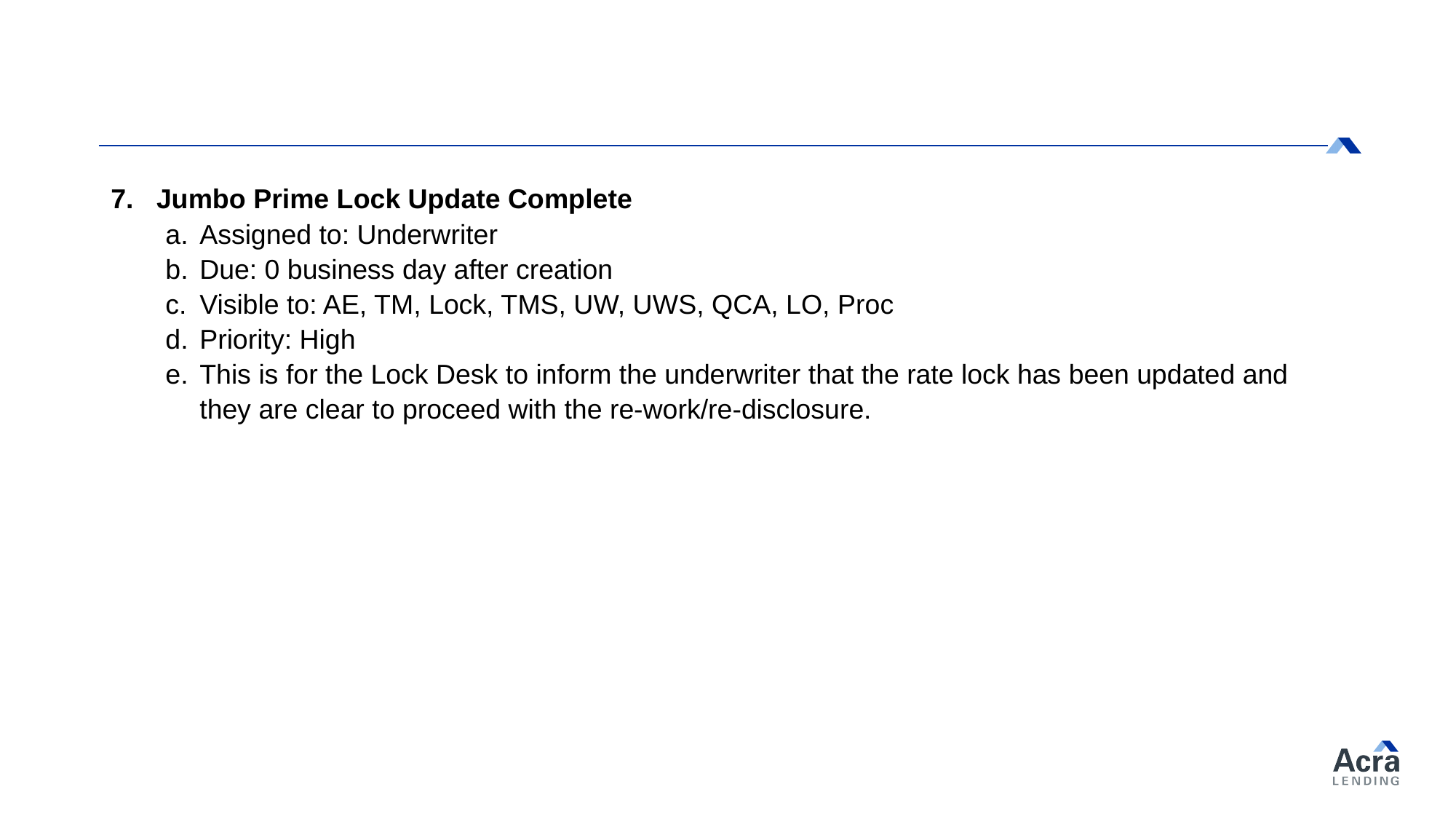

7.   Jumbo Prime Lock Update Complete
Assigned to: Underwriter
Due: 0 business day after creation
Visible to: AE, TM, Lock, TMS, UW, UWS, QCA, LO, Proc
Priority: High
This is for the Lock Desk to inform the underwriter that the rate lock has been updated and they are clear to proceed with the re-work/re-disclosure.